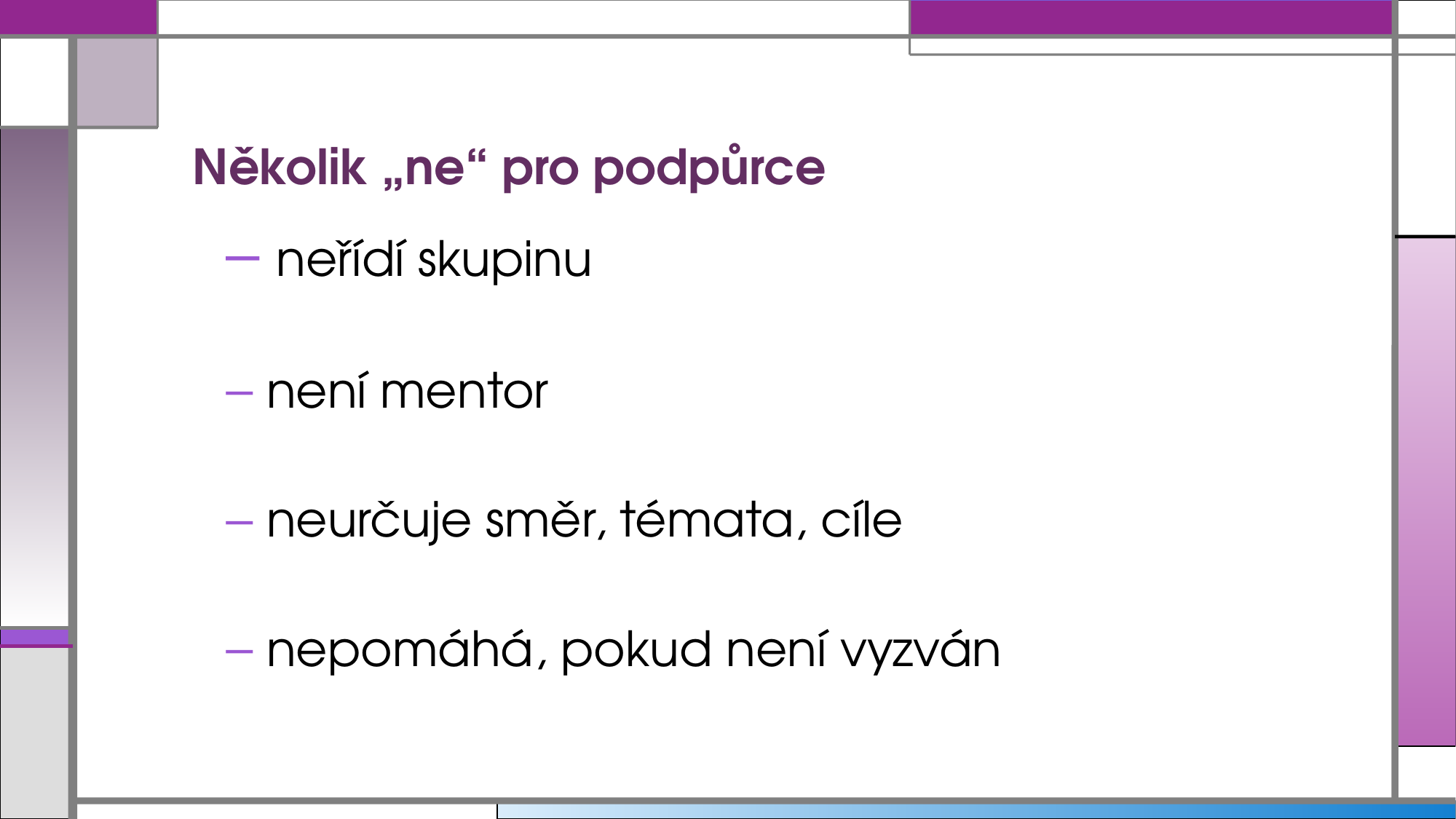

# Několik „ne“ pro podpůrce
 neřídí skupinu

 není mentor

 neurčuje směr, témata, cíle

 nepomáhá, pokud není vyzván